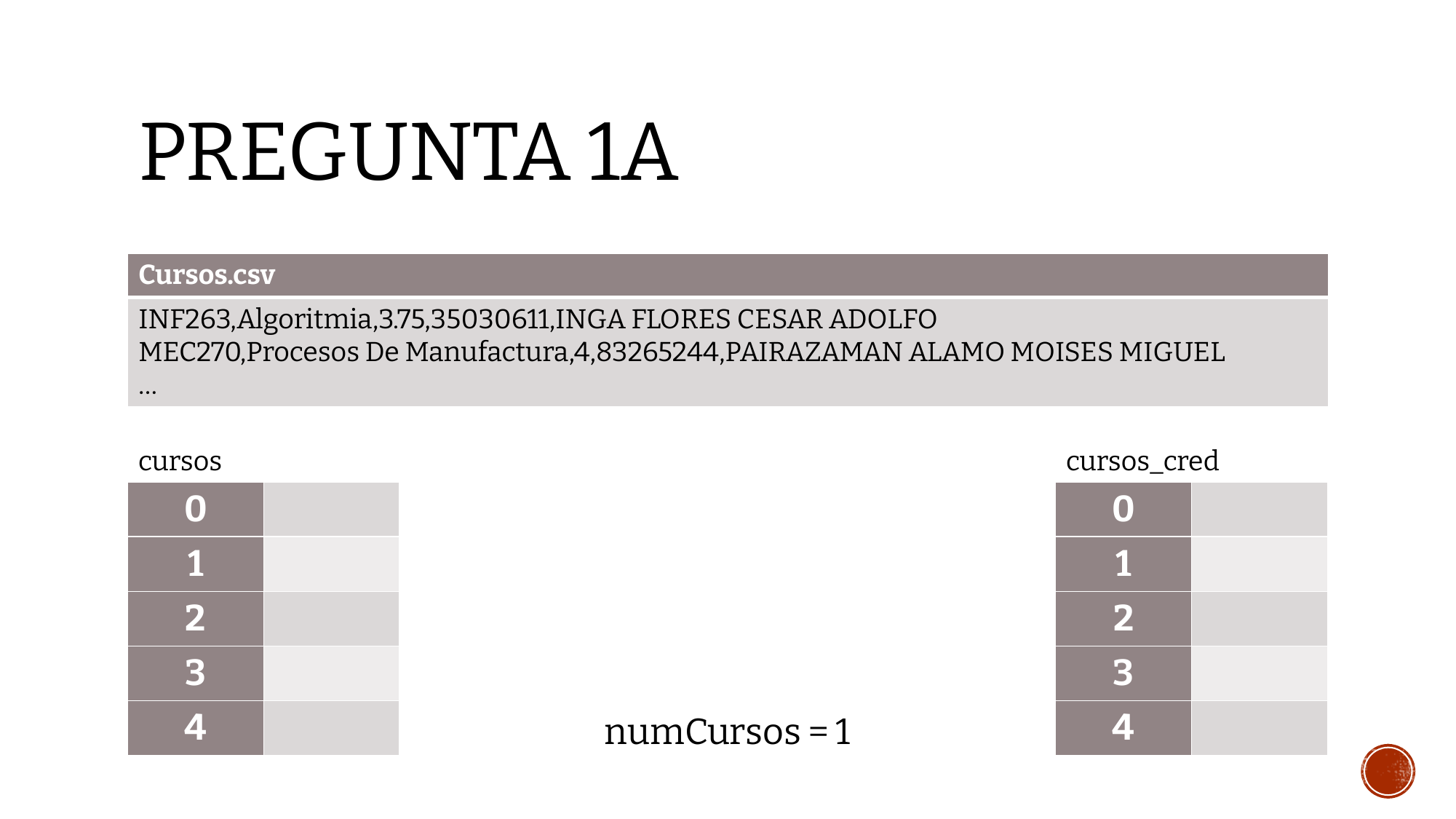

# Pregunta 1a
| Cursos.csv |
| --- |
| INF263,Algoritmia,3.75,35030611,INGA FLORES CESAR ADOLFO MEC270,Procesos De Manufactura,4,83265244,PAIRAZAMAN ALAMO MOISES MIGUEL … |
cursos
cursos_cred
| 0 |  |
| --- | --- |
| 1 |  |
| 2 |  |
| 3 |  |
| 4 |  |
| 0 |  |
| --- | --- |
| 1 |  |
| 2 |  |
| 3 |  |
| 4 |  |
numCursos = 1